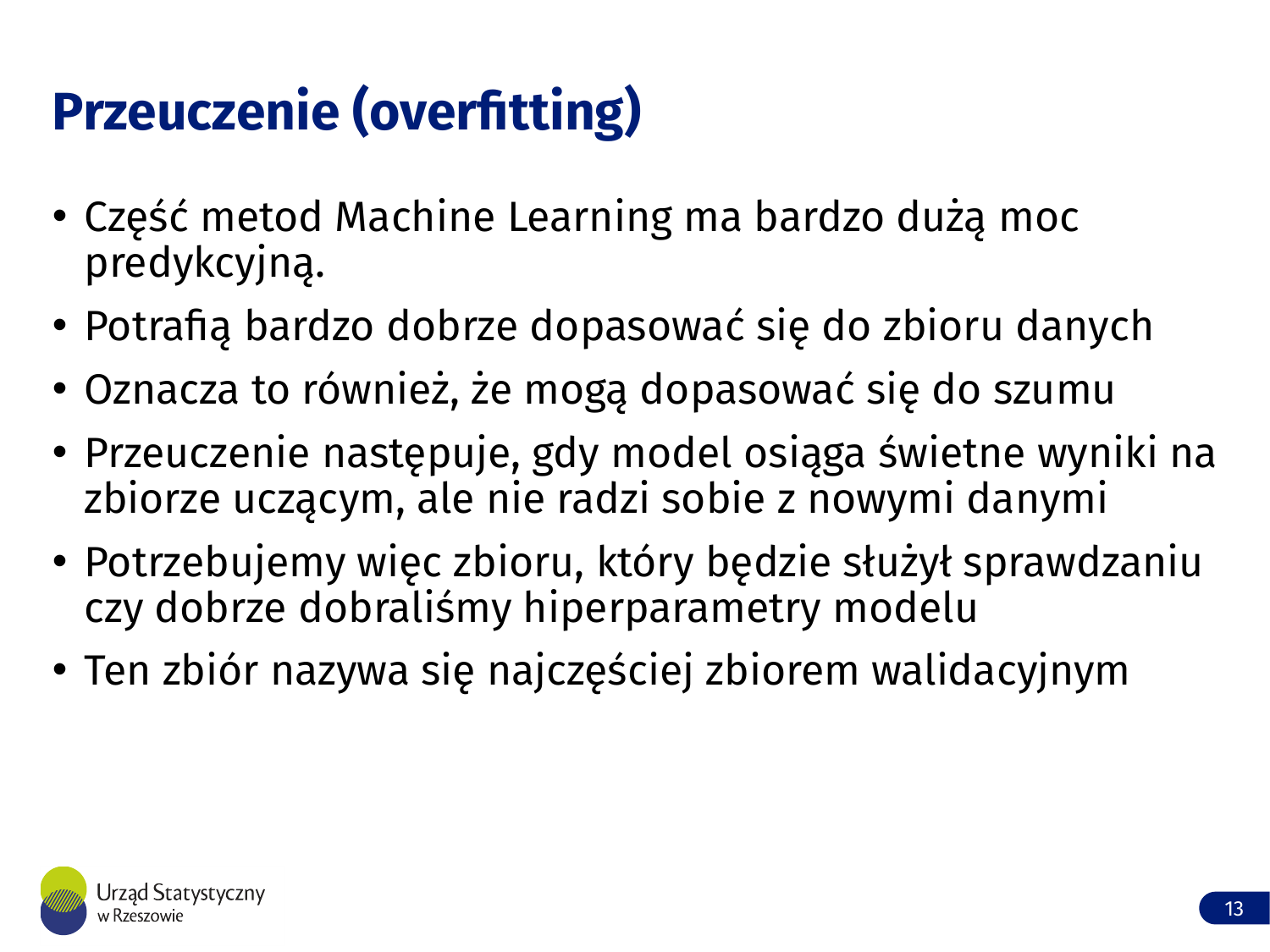

# Przeuczenie (overfitting)
Część metod Machine Learning ma bardzo dużą moc predykcyjną.
Potrafią bardzo dobrze dopasować się do zbioru danych
Oznacza to również, że mogą dopasować się do szumu
Przeuczenie następuje, gdy model osiąga świetne wyniki na zbiorze uczącym, ale nie radzi sobie z nowymi danymi
Potrzebujemy więc zbioru, który będzie służył sprawdzaniu czy dobrze dobraliśmy hiperparametry modelu
Ten zbiór nazywa się najczęściej zbiorem walidacyjnym
13